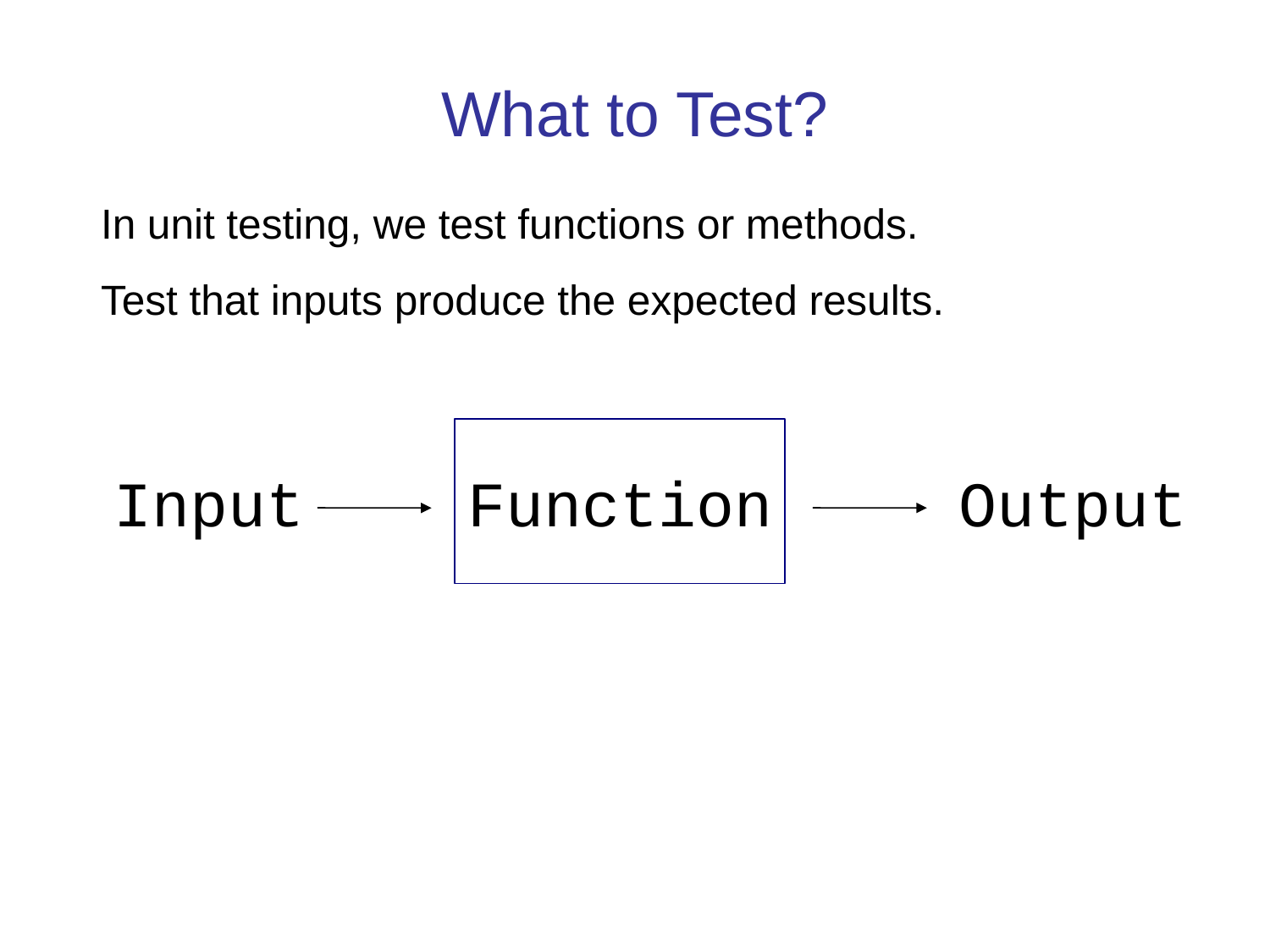

What to Test?
In unit testing, we test functions or methods.
Test that inputs produce the expected results.
Input
Function
Output